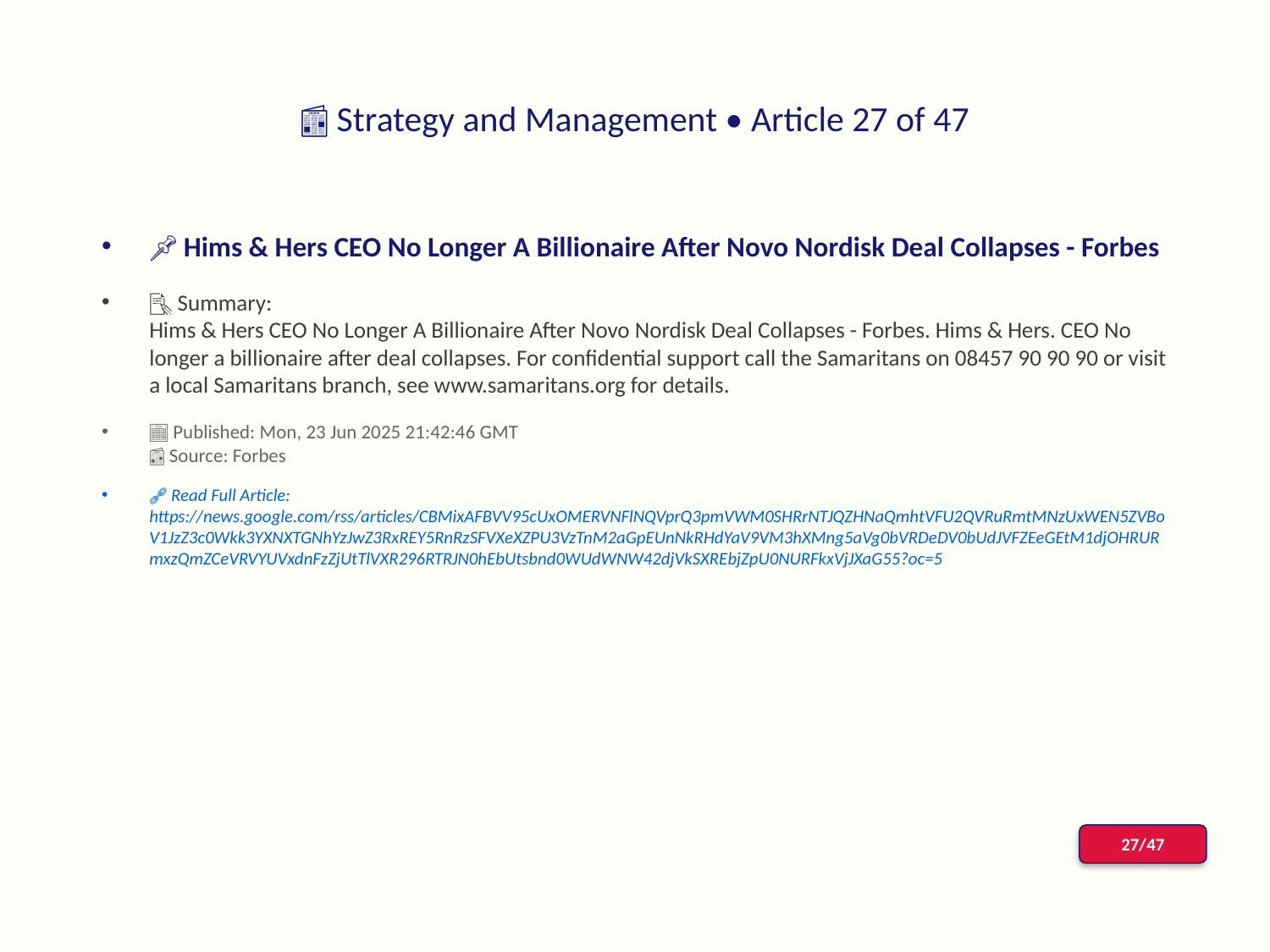

# 📰 Strategy and Management • Article 27 of 47
📌 Hims & Hers CEO No Longer A Billionaire After Novo Nordisk Deal Collapses - Forbes
📝 Summary:
Hims & Hers CEO No Longer A Billionaire After Novo Nordisk Deal Collapses - Forbes. Hims & Hers. CEO No longer a billionaire after deal collapses. For confidential support call the Samaritans on 08457 90 90 90 or visit a local Samaritans branch, see www.samaritans.org for details.
📅 Published: Mon, 23 Jun 2025 21:42:46 GMT
📰 Source: Forbes
🔗 Read Full Article: https://news.google.com/rss/articles/CBMixAFBVV95cUxOMERVNFlNQVprQ3pmVWM0SHRrNTJQZHNaQmhtVFU2QVRuRmtMNzUxWEN5ZVBoV1JzZ3c0Wkk3YXNXTGNhYzJwZ3RxREY5RnRzSFVXeXZPU3VzTnM2aGpEUnNkRHdYaV9VM3hXMng5aVg0bVRDeDV0bUdJVFZEeGEtM1djOHRURmxzQmZCeVRVYUVxdnFzZjUtTlVXR296RTRJN0hEbUtsbnd0WUdWNW42djVkSXREbjZpU0NURFkxVjJXaG55?oc=5
27/47